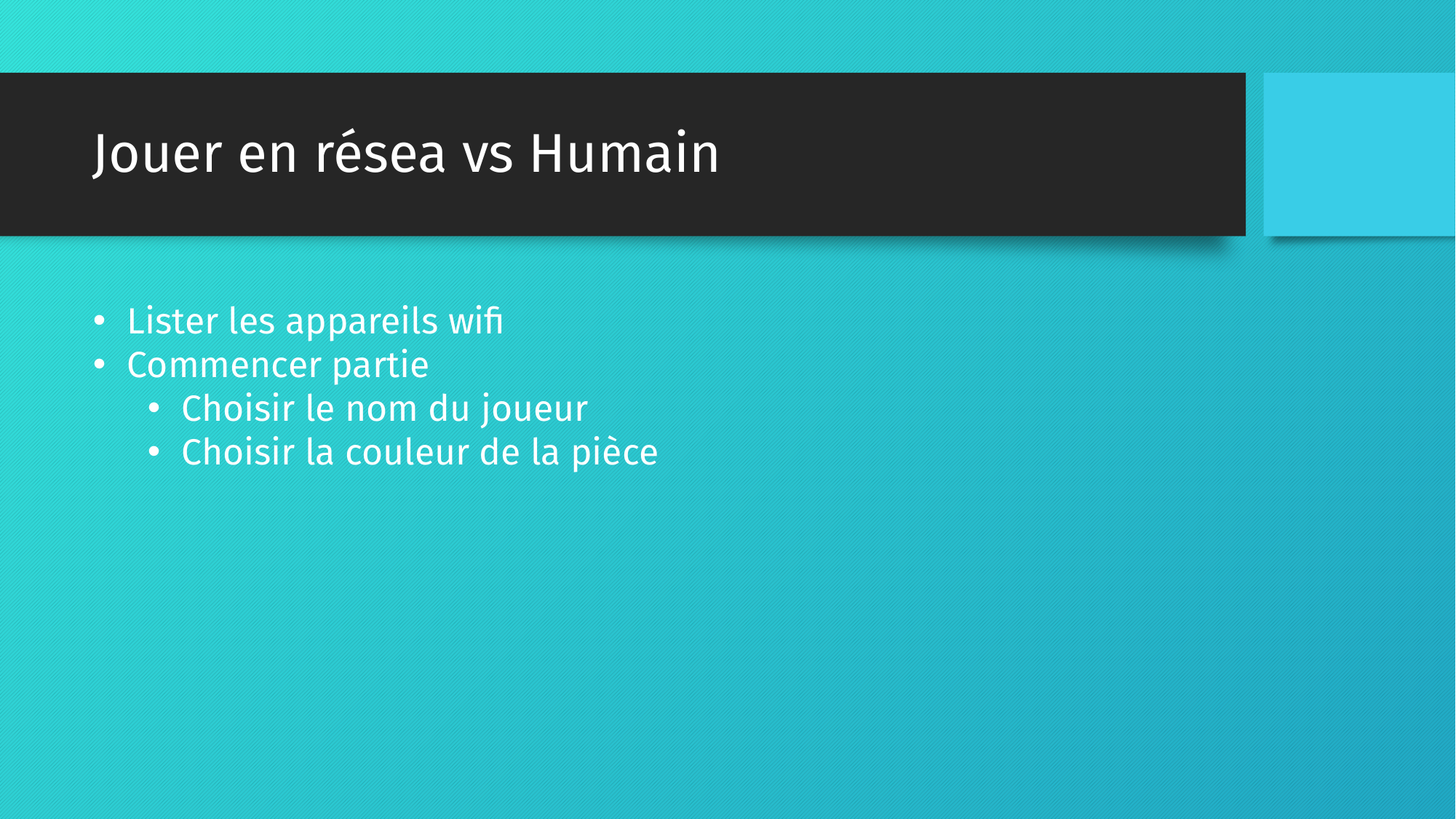

# Jouer en résea vs Humain
Lister les appareils wifi
Commencer partie
Choisir le nom du joueur
Choisir la couleur de la pièce